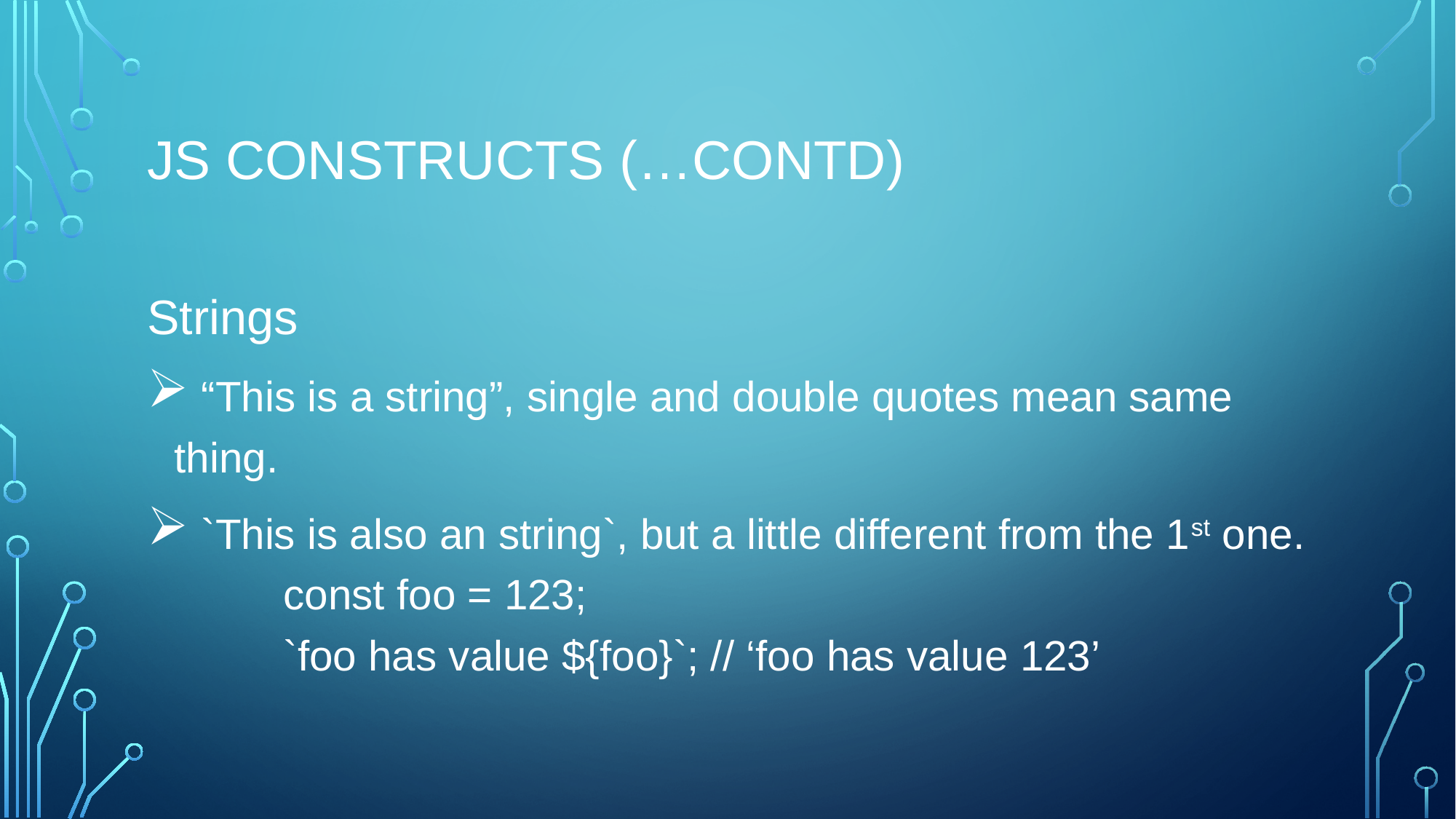

# JS constructs (…contd)
Strings
 “This is a string”, single and double quotes mean same thing.
 `This is also an string`, but a little different from the 1st one.
	const foo = 123;
	`foo has value ${foo}`; // ‘foo has value 123’